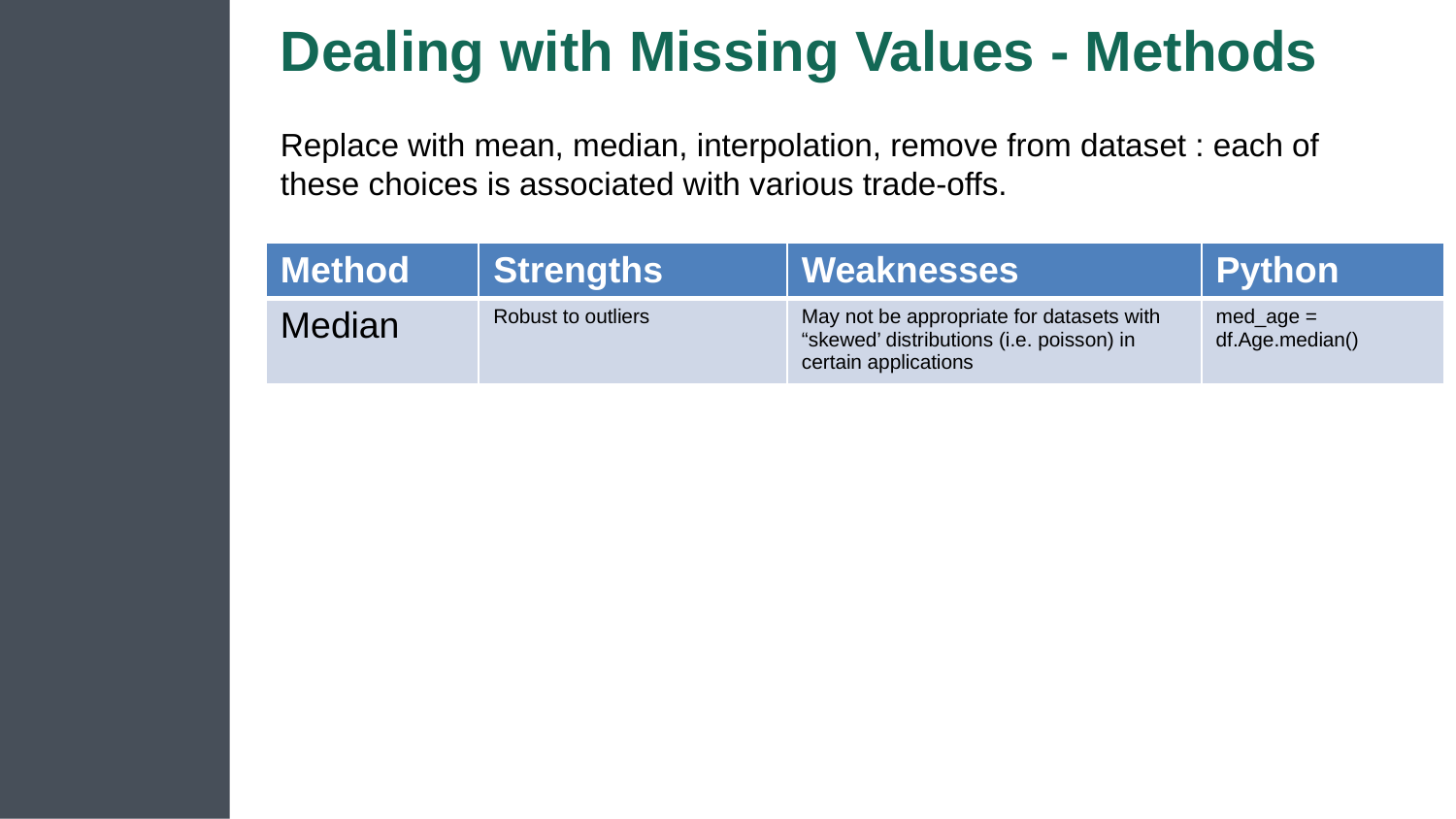

# Dealing with Missing Values - Methods
Replace with mean, median, interpolation, remove from dataset : each of these choices is associated with various trade-offs.

| Method | Strengths | Weaknesses | Python |
| --- | --- | --- | --- |
| Median | Robust to outliers | May not be appropriate for datasets with “skewed’ distributions (i.e. poisson) in certain applications | med\_age = df.Age.median() |